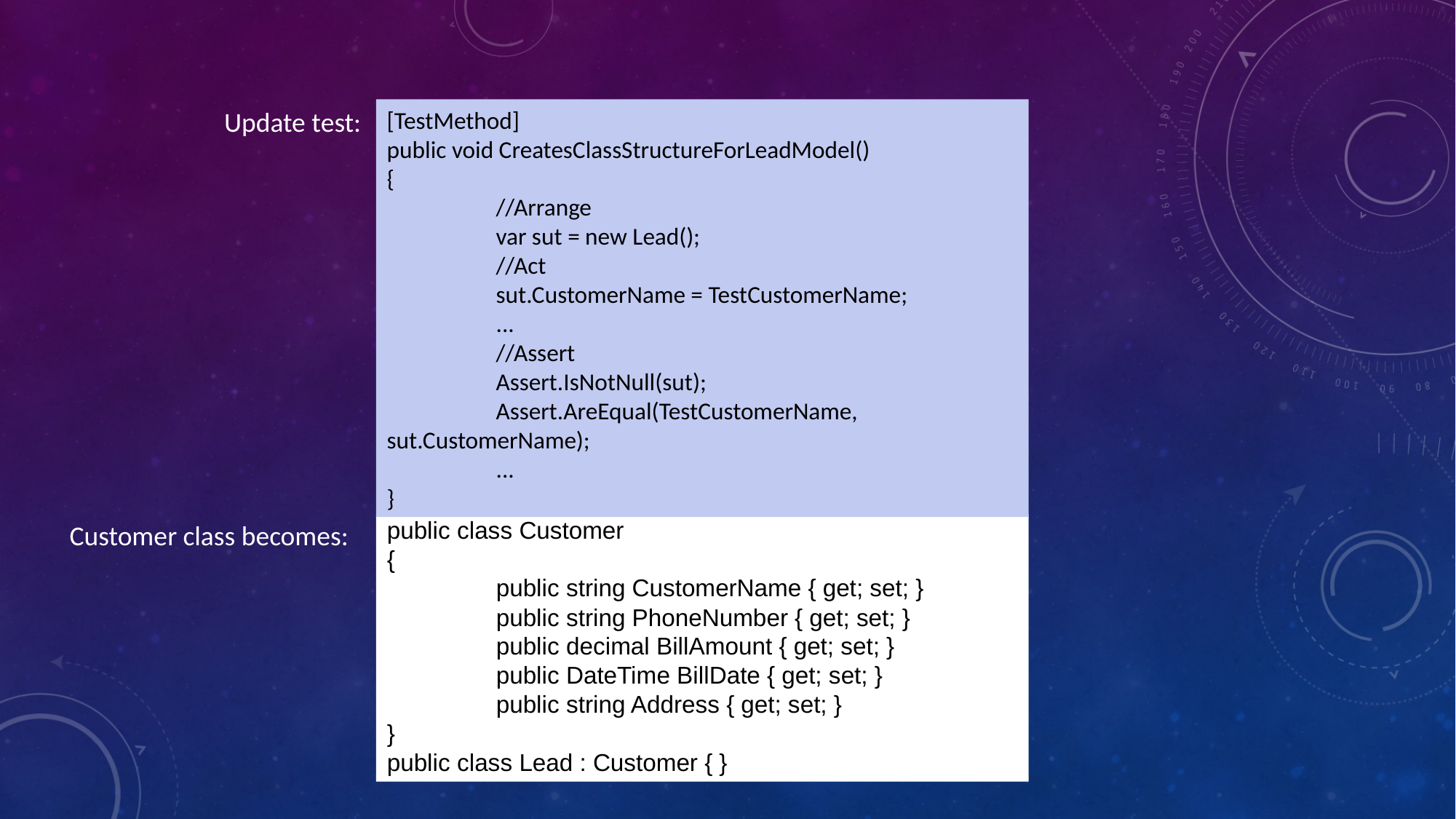

Update test:
[TestMethod]
public void CreatesClassStructureForLeadModel()
{
	//Arrange
	var sut = new Lead();
	//Act
	sut.CustomerName = TestCustomerName;
	...
	//Assert
	Assert.IsNotNull(sut);
	Assert.AreEqual(TestCustomerName, sut.CustomerName);
	...
}
Customer class becomes:
public class Customer
{
	public string CustomerName { get; set; }
	public string PhoneNumber { get; set; }
	public decimal BillAmount { get; set; }
	public DateTime BillDate { get; set; }
	public string Address { get; set; }
}
public class Lead : Customer { }